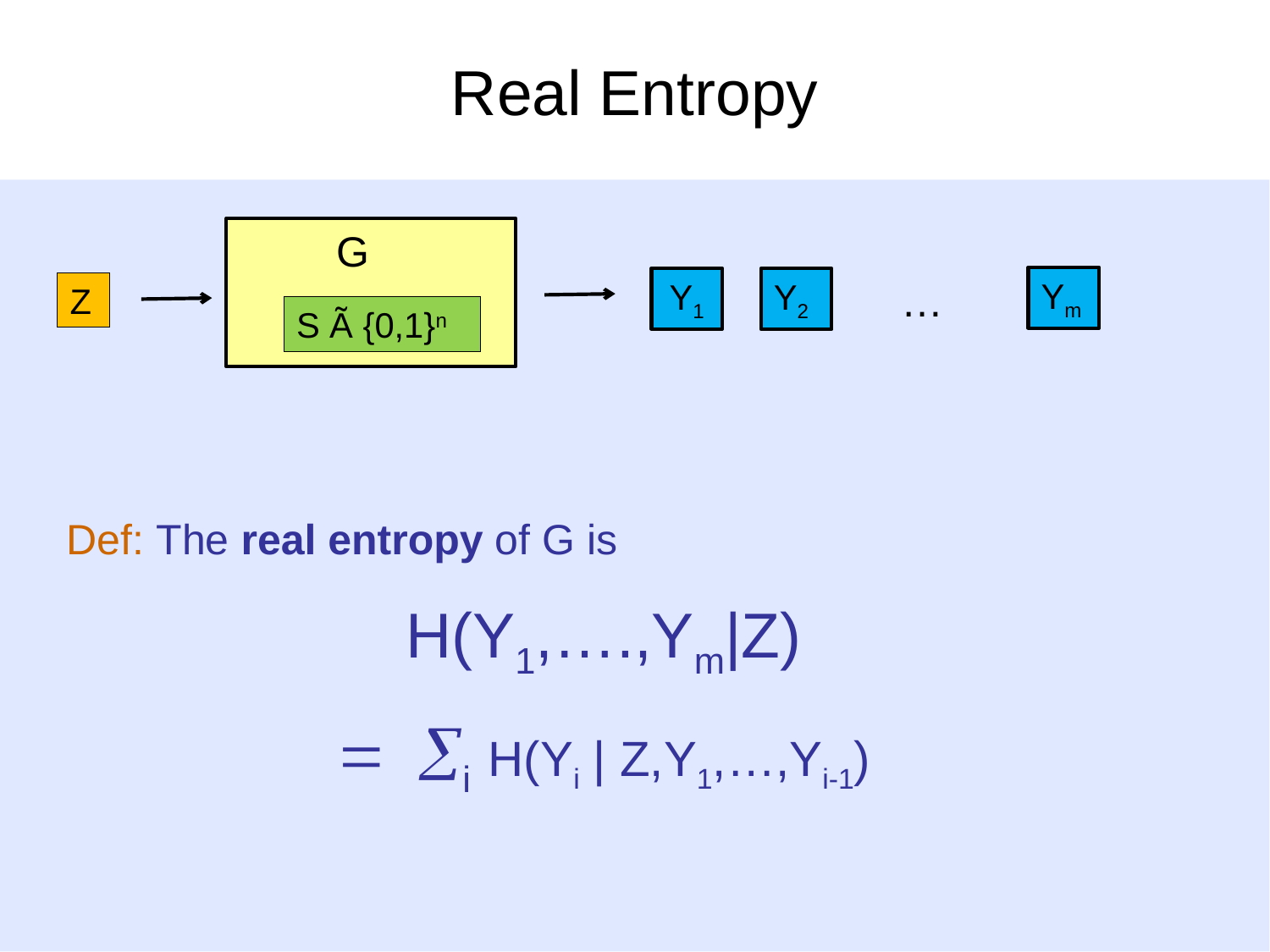

# Real Entropy
          G

S Ã {0,1}n
Ym
Y1
…
Y2
Z
Def: The real entropy of G is
H(Y1,….,Ym|Z)
= ∑i H(Yi | Z,Y1,…,Yi-1)